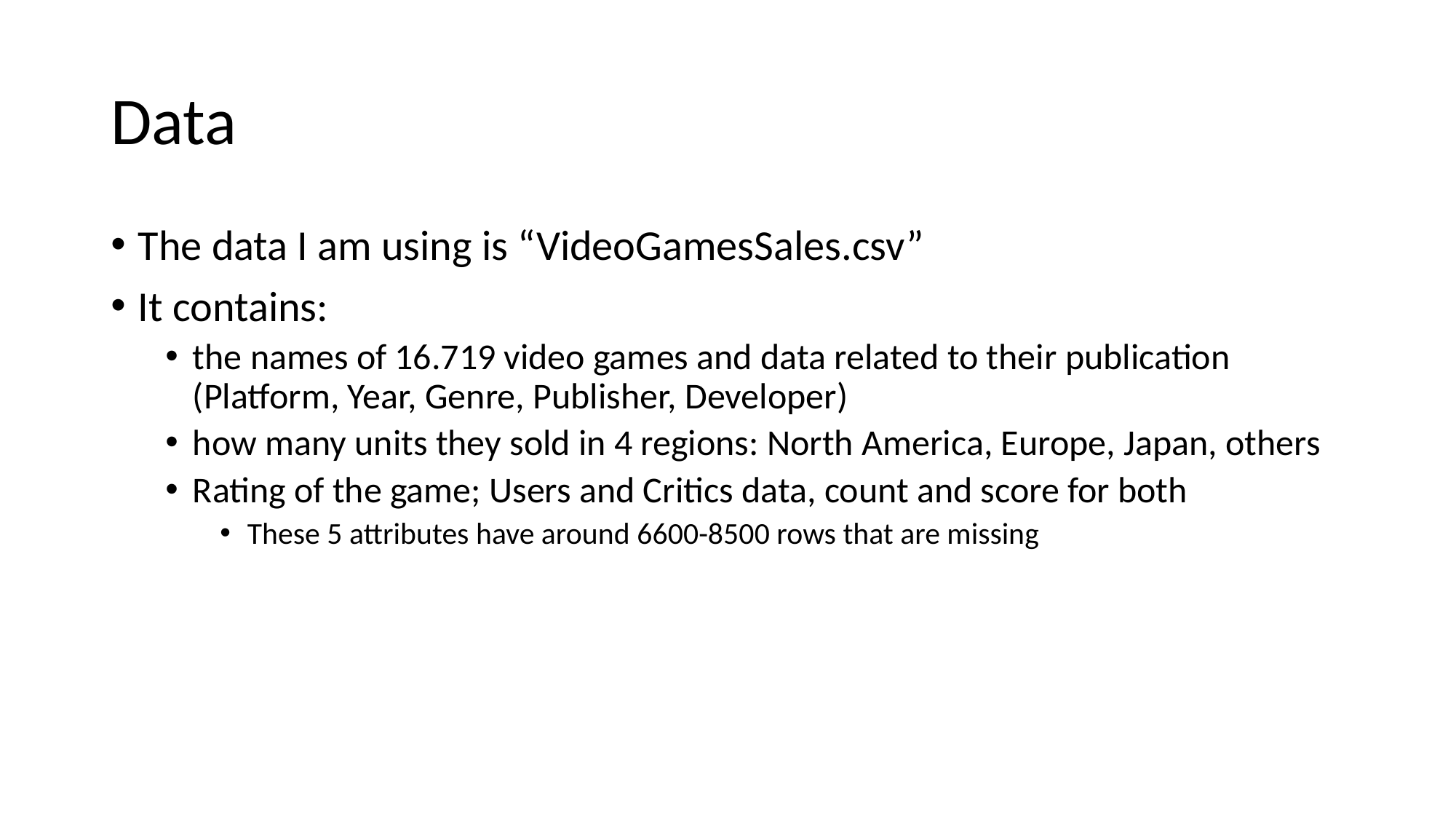

# Data
The data I am using is “VideoGamesSales.csv”
It contains:
the names of 16.719 video games and data related to their publication (Platform, Year, Genre, Publisher, Developer)
how many units they sold in 4 regions: North America, Europe, Japan, others
Rating of the game; Users and Critics data, count and score for both
These 5 attributes have around 6600-8500 rows that are missing